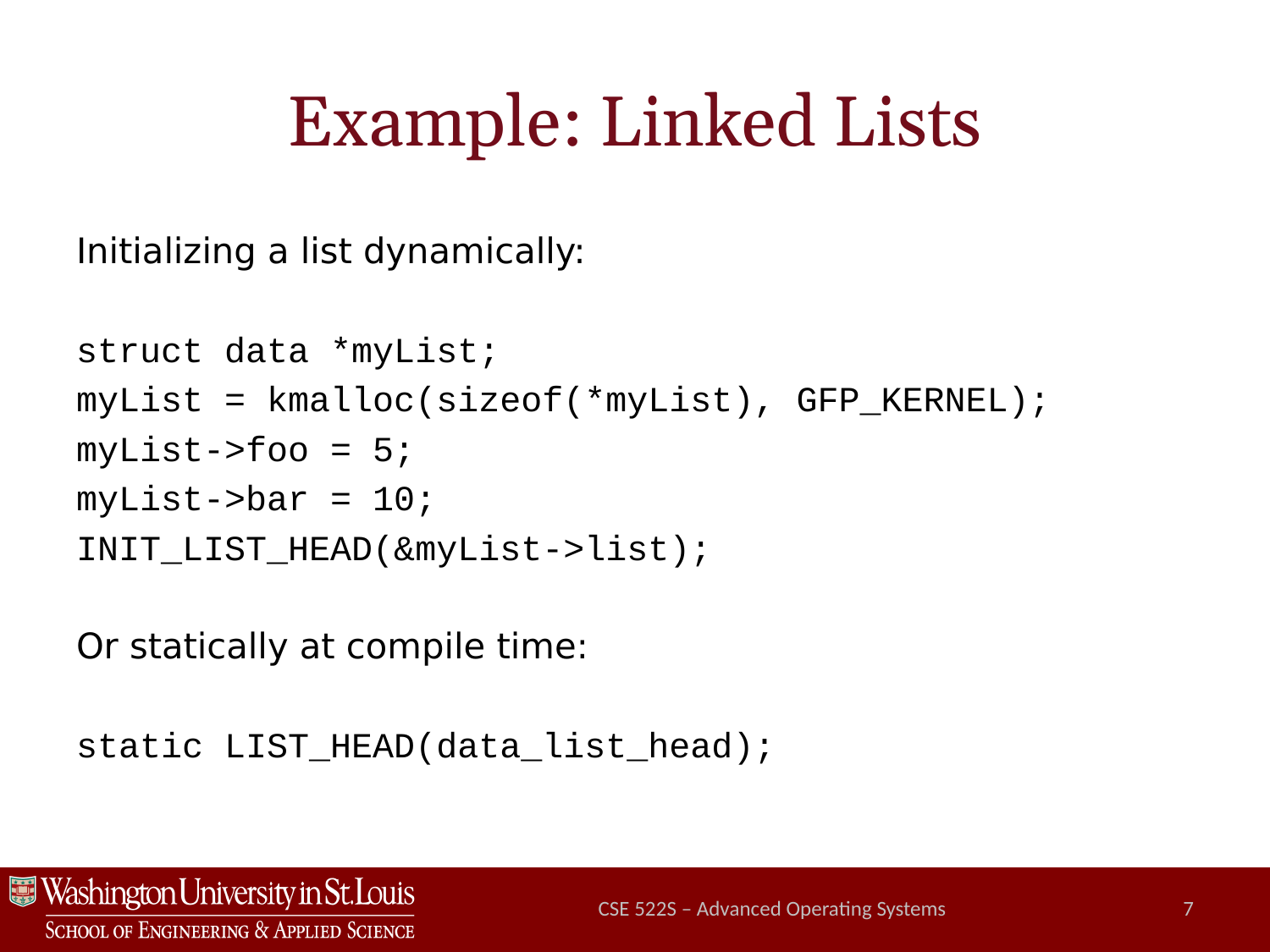

# Example: Linked Lists
Initializing a list dynamically:

struct data *myList;
myList = kmalloc(sizeof(*myList), GFP_KERNEL);
myList->foo = 5;
myList->bar = 10;
INIT_LIST_HEAD(&myList->list);

Or statically at compile time:

static LIST_HEAD(data_list_head);
CSE 522S – Advanced Operating Systems
7